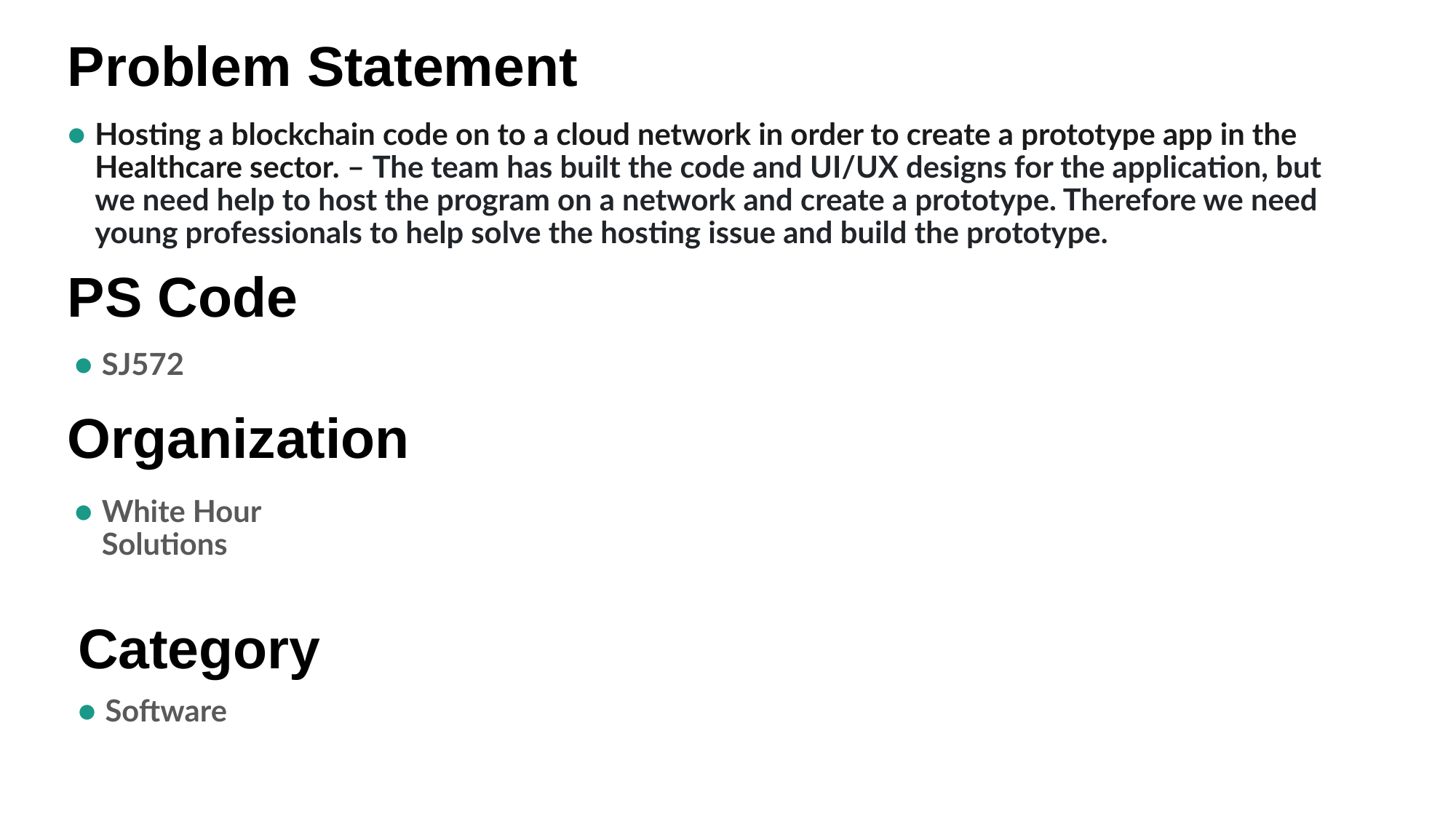

Problem Statement

Hosting a blockchain code on to a cloud network in order to create a prototype app in the Healthcare sector. – The team has built the code and UI/UX designs for the application, but we need help to host the program on a network and create a prototype. Therefore we need young professionals to help solve the hosting issue and build the prototype.
# PS Code

SJ572
Organization
White Hour Solutions
Category
Software